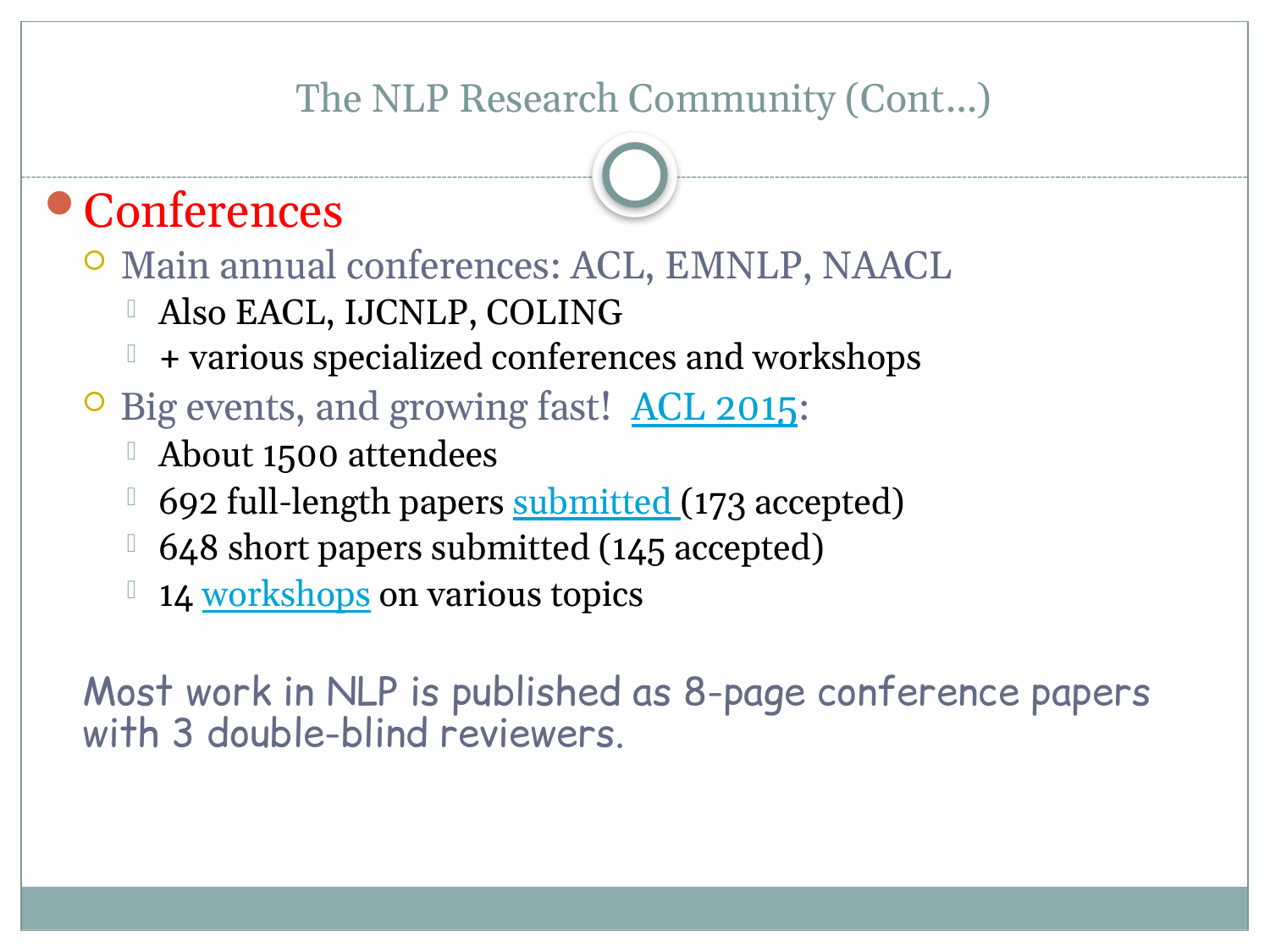

# The NLP Research Community (Cont…)
Conferences
Main annual conferences: ACL, EMNLP, NAACL
Also EACL, IJCNLP, COLING
+ various specialized conferences and workshops
Big events, and growing fast!  ACL 2015:
About 1500 attendees
692 full-length papers submitted (173 accepted)
648 short papers submitted (145 accepted)
14 workshops on various topics

Most work in NLP is published as 8-page conference papers with 3 double-blind reviewers.